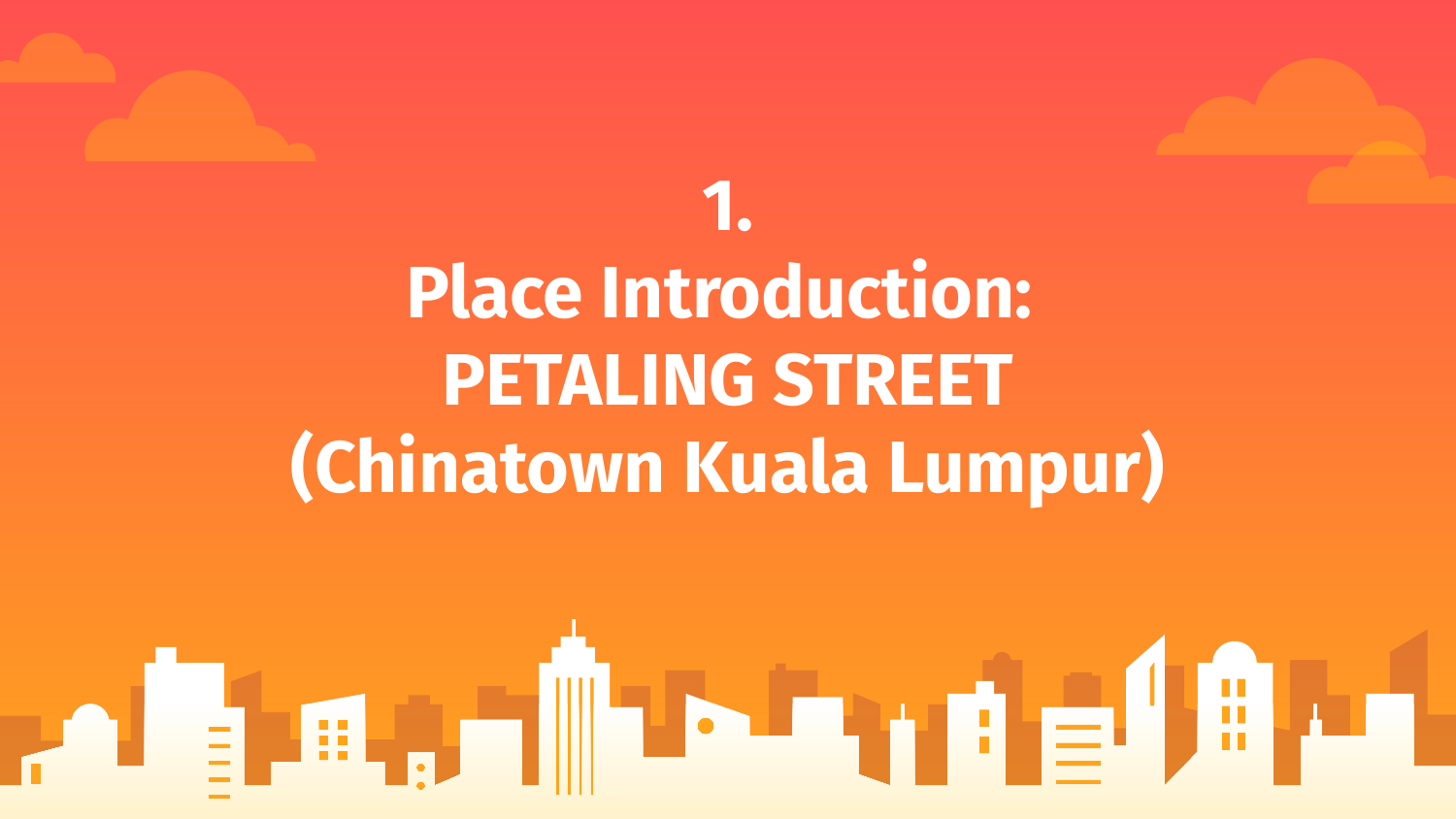

# 1.
Place Introduction:
PETALING STREET
(Chinatown Kuala Lumpur)